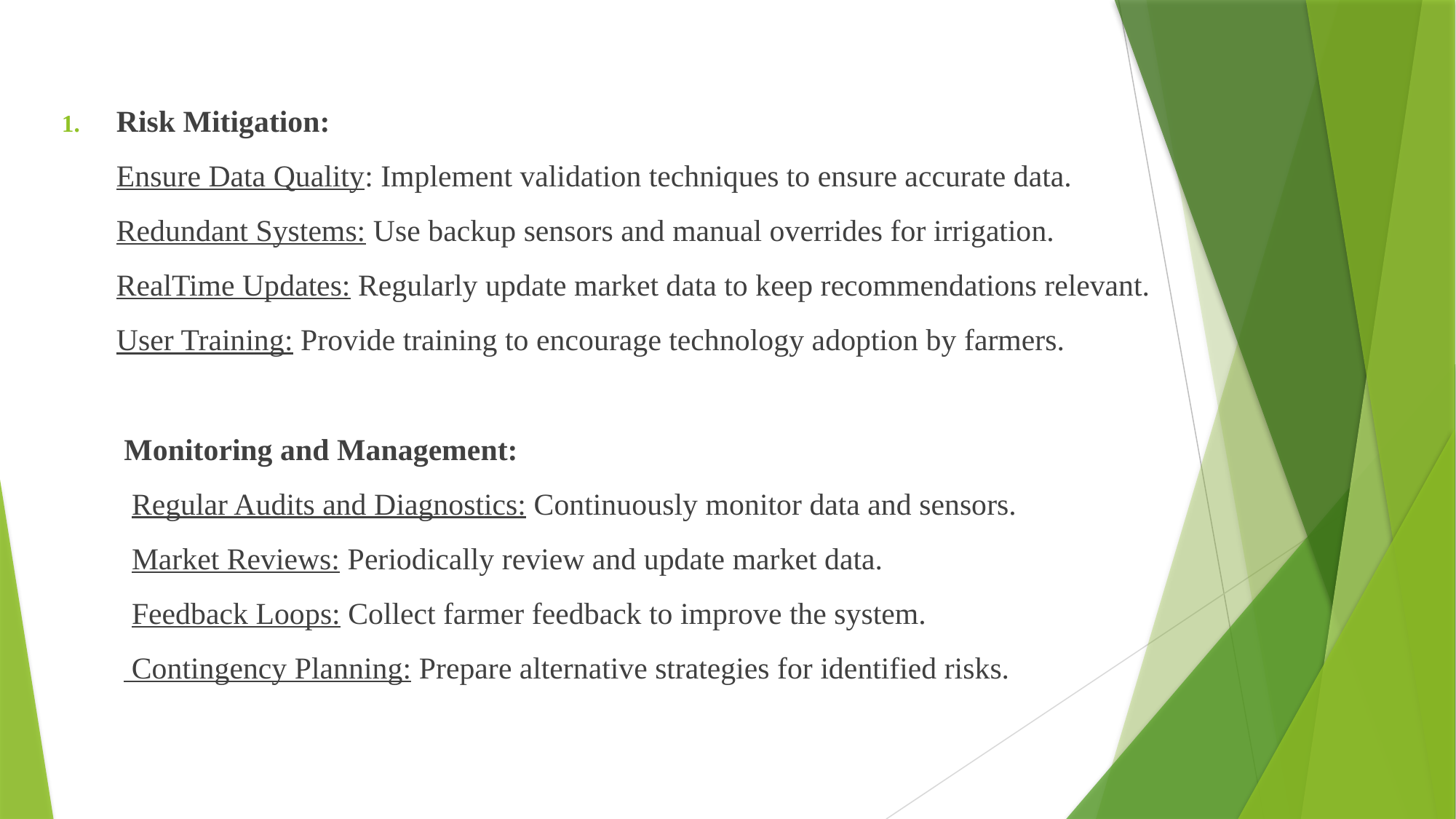

# Risk Mitigation: Ensure Data Quality: Implement validation techniques to ensure accurate data. Redundant Systems: Use backup sensors and manual overrides for irrigation. RealTime Updates: Regularly update market data to keep recommendations relevant. User Training: Provide training to encourage technology adoption by farmers. Monitoring and Management: Regular Audits and Diagnostics: Continuously monitor data and sensors. Market Reviews: Periodically review and update market data. Feedback Loops: Collect farmer feedback to improve the system. Contingency Planning: Prepare alternative strategies for identified risks.